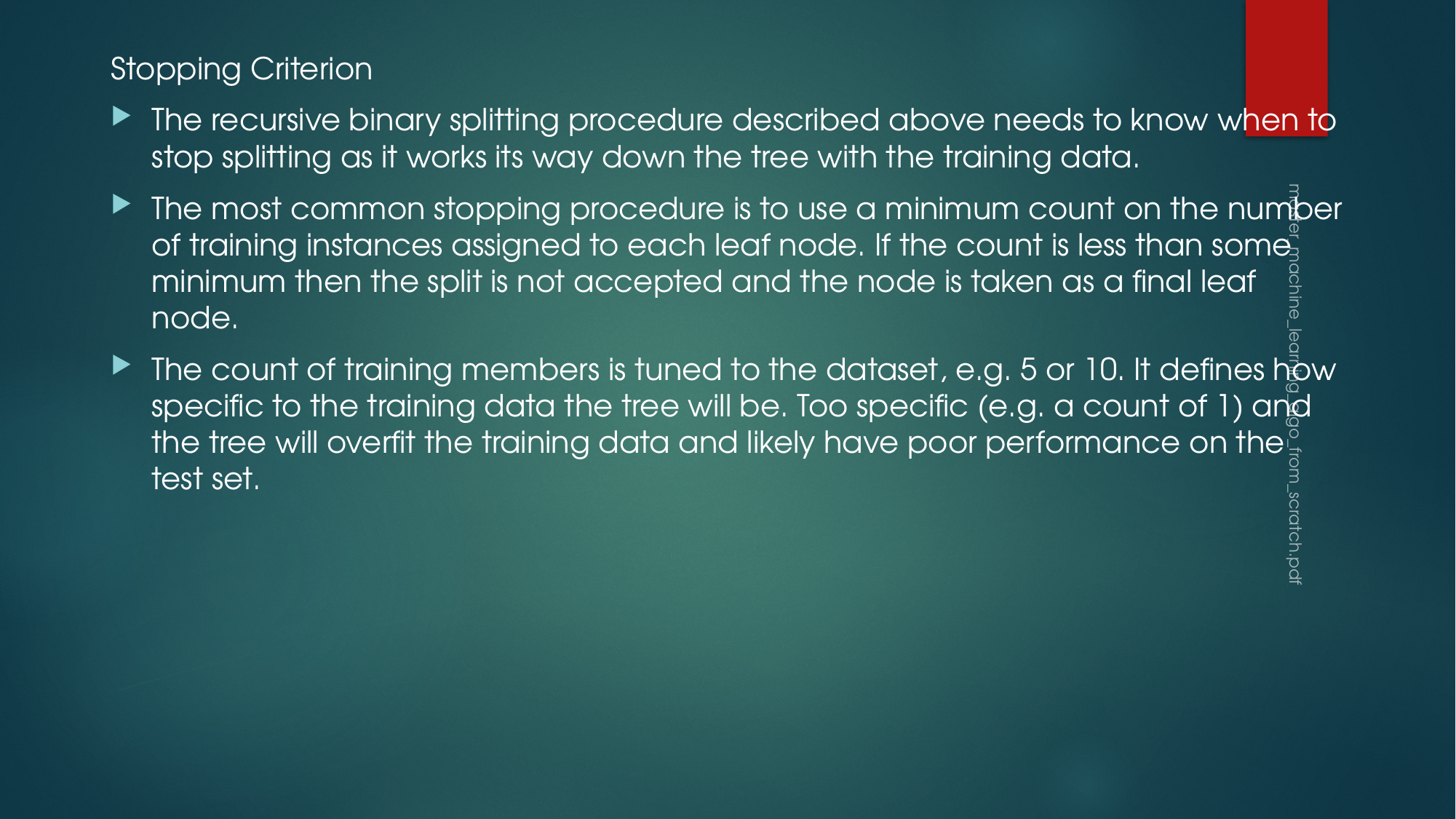

Stopping Criterion
The recursive binary splitting procedure described above needs to know when to stop splitting as it works its way down the tree with the training data.
The most common stopping procedure is to use a minimum count on the number of training instances assigned to each leaf node. If the count is less than some minimum then the split is not accepted and the node is taken as a ﬁnal leaf node.
The count of training members is tuned to the dataset, e.g. 5 or 10. It deﬁnes how speciﬁc to the training data the tree will be. Too speciﬁc (e.g. a count of 1) and the tree will overﬁt the training data and likely have poor performance on the test set.
#
master_machine_learning_algo_from_scratch.pdf